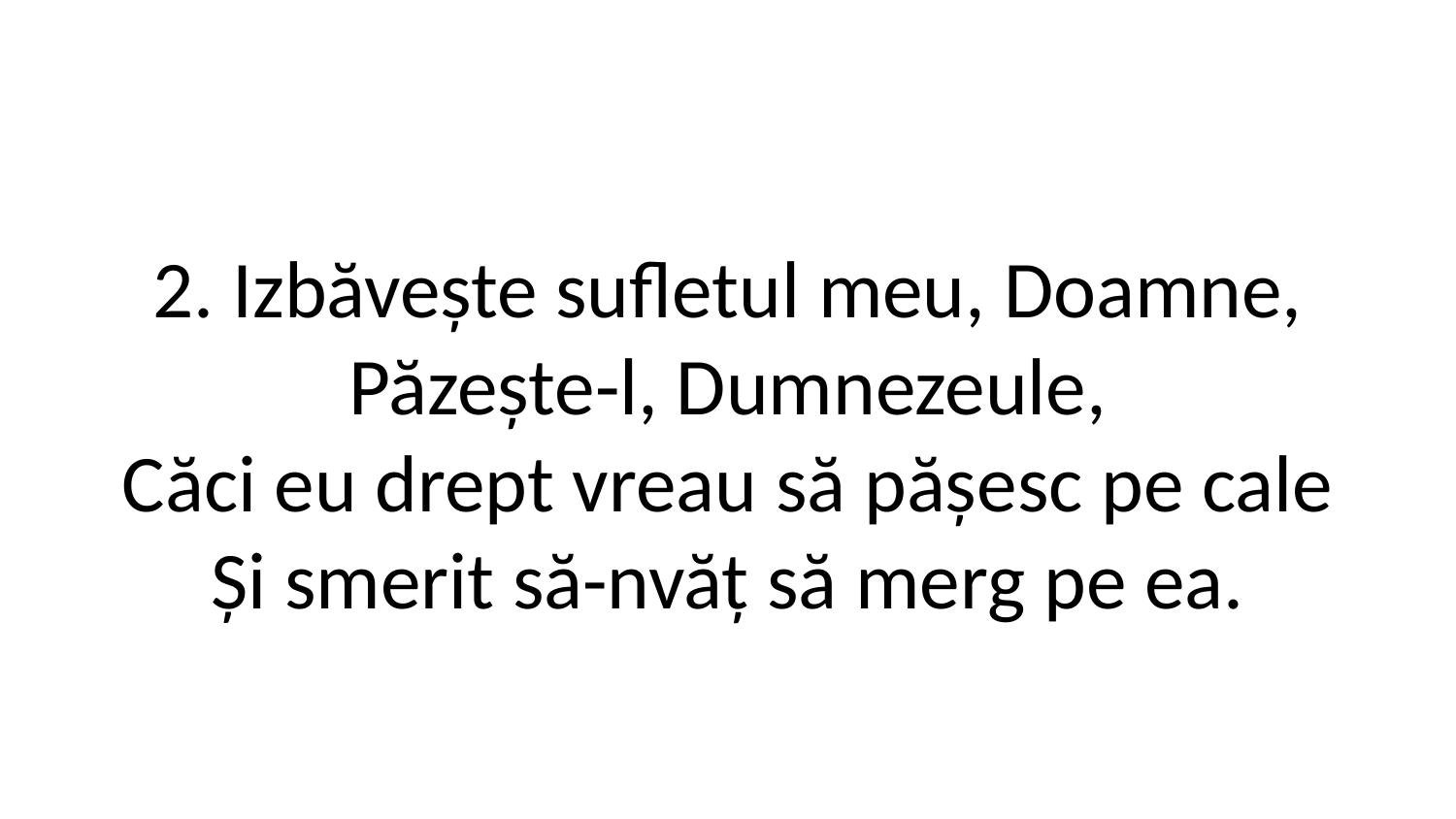

2. Izbăvește sufletul meu, Doamne,
Păzește-l, Dumnezeule,
Căci eu drept vreau să pășesc pe cale
Și smerit să-nvăț să merg pe ea.